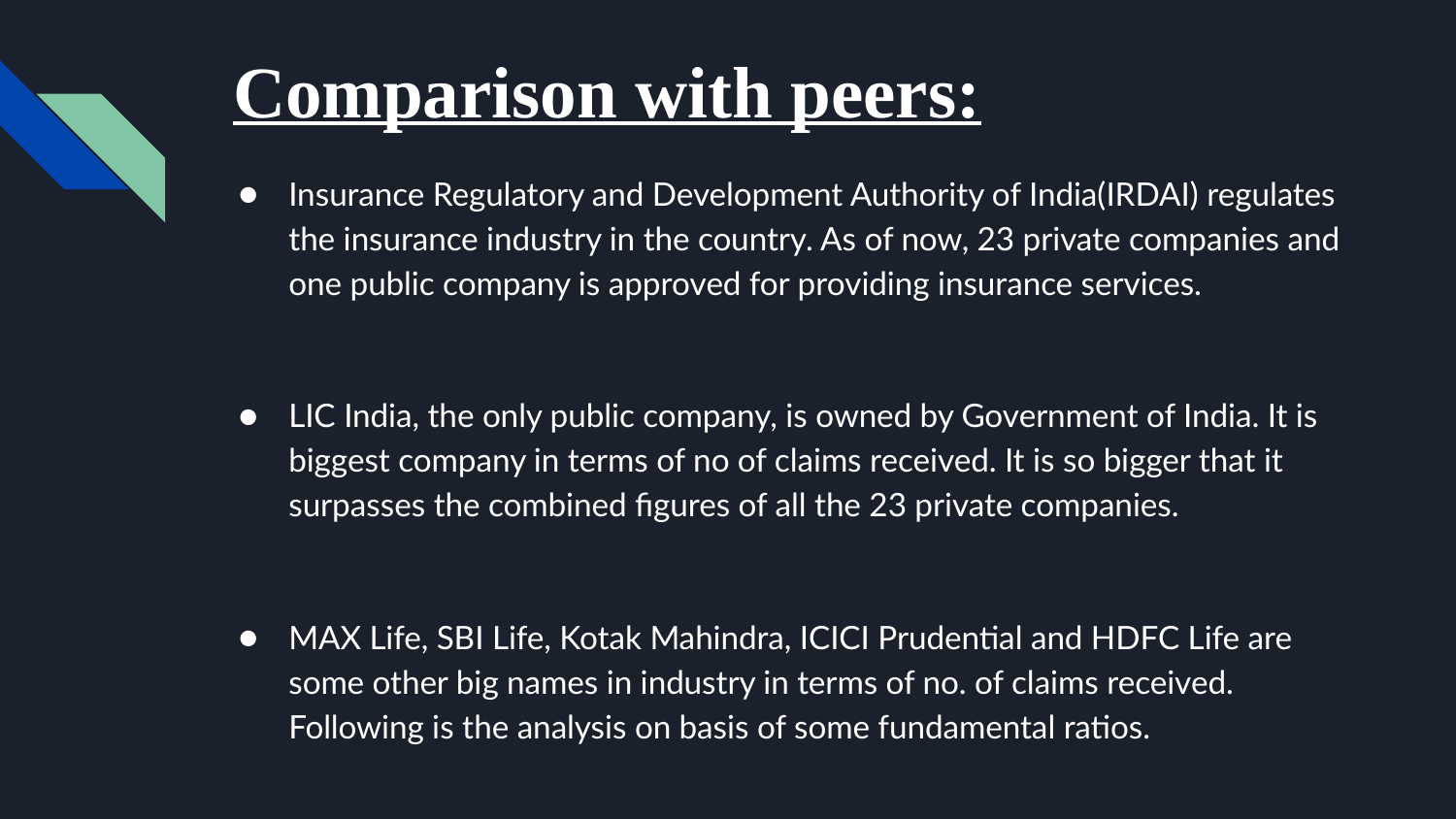

# Comparison with peers:
Insurance Regulatory and Development Authority of India(IRDAI) regulates the insurance industry in the country. As of now, 23 private companies and one public company is approved for providing insurance services.

LIC India, the only public company, is owned by Government of India. It is biggest company in terms of no of claims received. It is so bigger that it surpasses the combined figures of all the 23 private companies.

MAX Life, SBI Life, Kotak Mahindra, ICICI Prudential and HDFC Life are some other big names in industry in terms of no. of claims received. Following is the analysis on basis of some fundamental ratios.